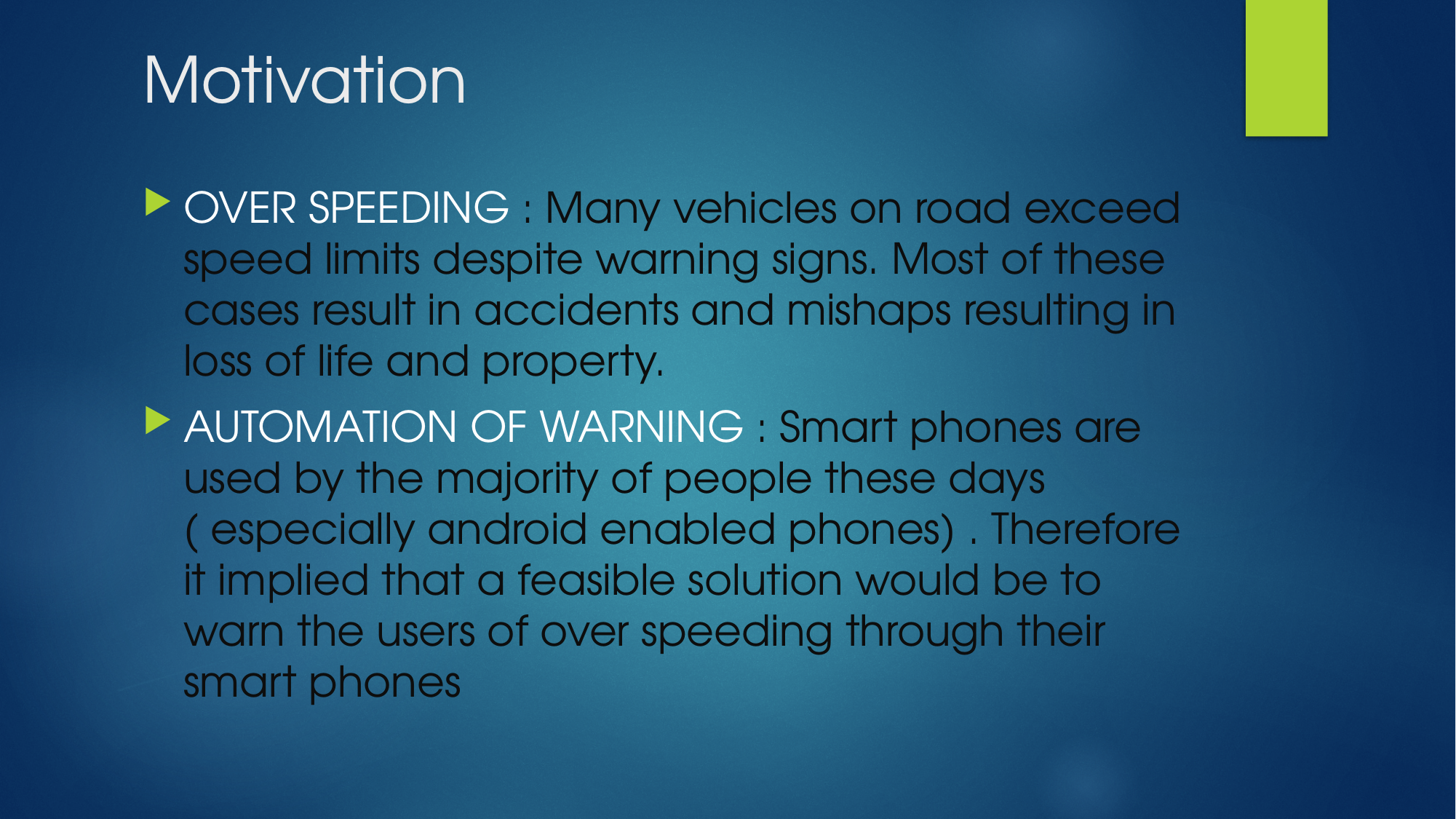

# Motivation
OVER SPEEDING : Many vehicles on road exceed speed limits despite warning signs. Most of these cases result in accidents and mishaps resulting in loss of life and property.
AUTOMATION OF WARNING : Smart phones are used by the majority of people these days ( especially android enabled phones) . Therefore it implied that a feasible solution would be to warn the users of over speeding through their smart phones